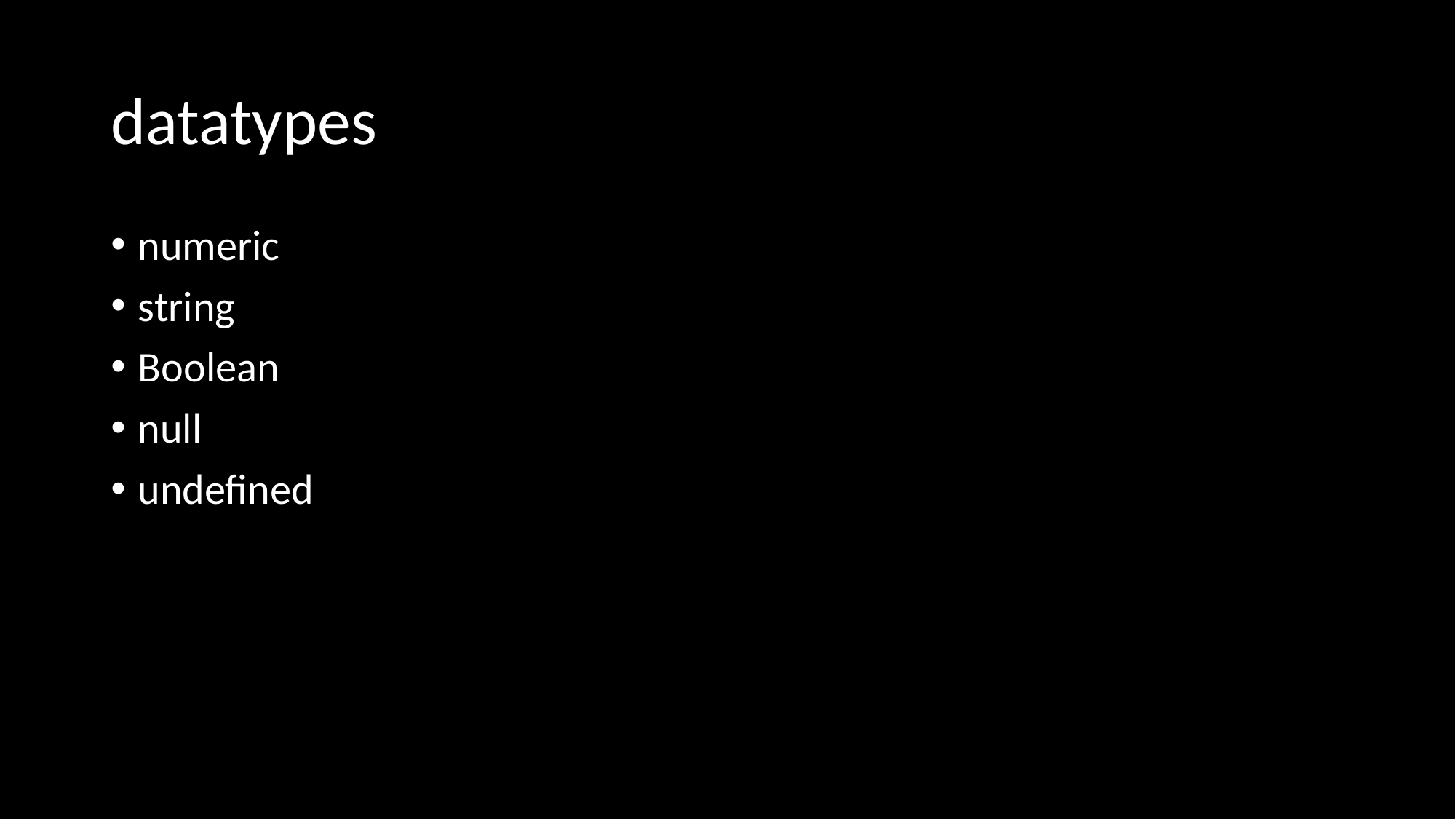

# datatypes
numeric
string
Boolean
null
undefined